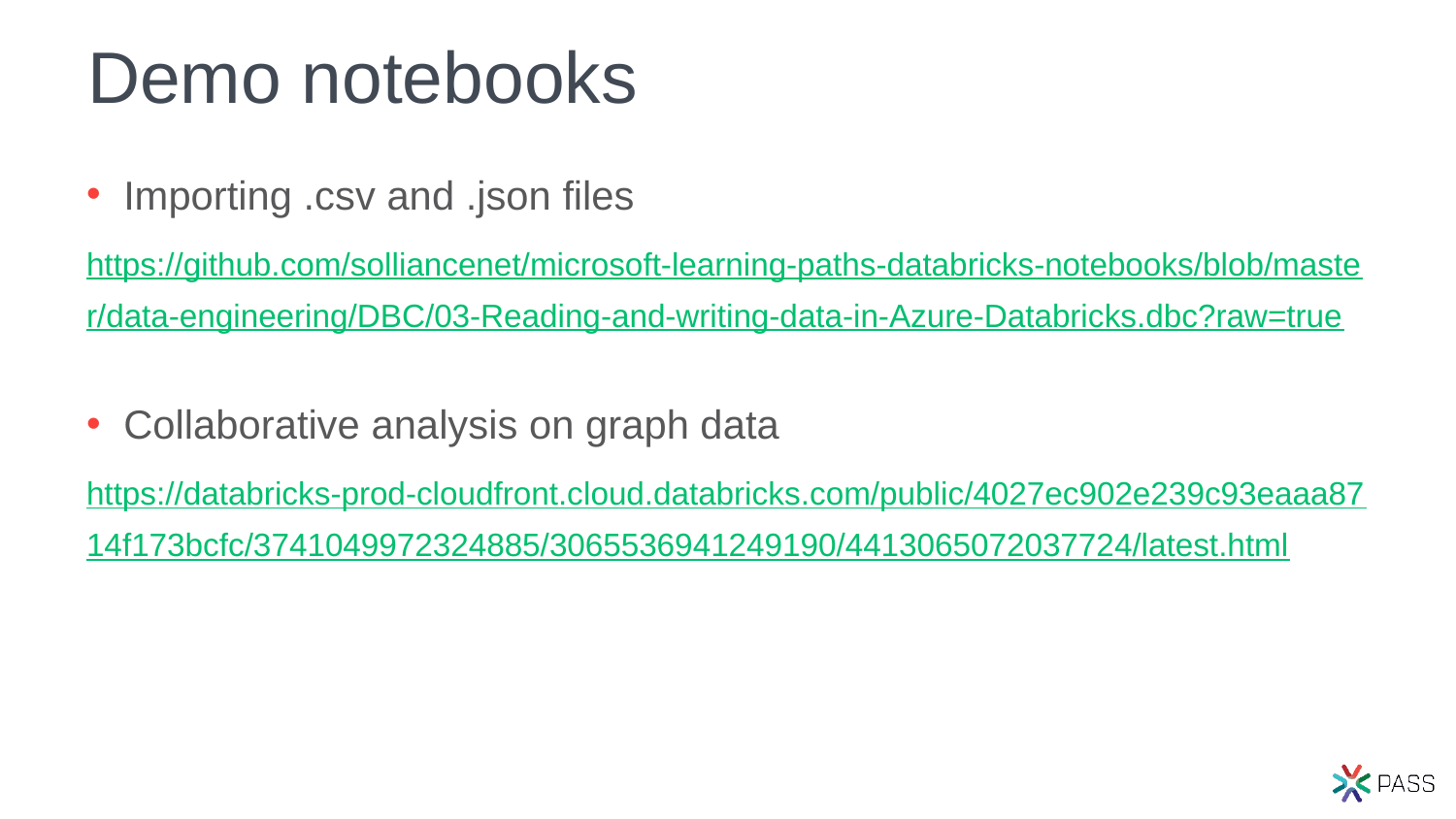

# Demo notebooks
Importing .csv and .json files
https://github.com/solliancenet/microsoft-learning-paths-databricks-notebooks/blob/master/data-engineering/DBC/03-Reading-and-writing-data-in-Azure-Databricks.dbc?raw=true

Collaborative analysis on graph data
https://databricks-prod-cloudfront.cloud.databricks.com/public/4027ec902e239c93eaaa8714f173bcfc/3741049972324885/3065536941249190/4413065072037724/latest.html